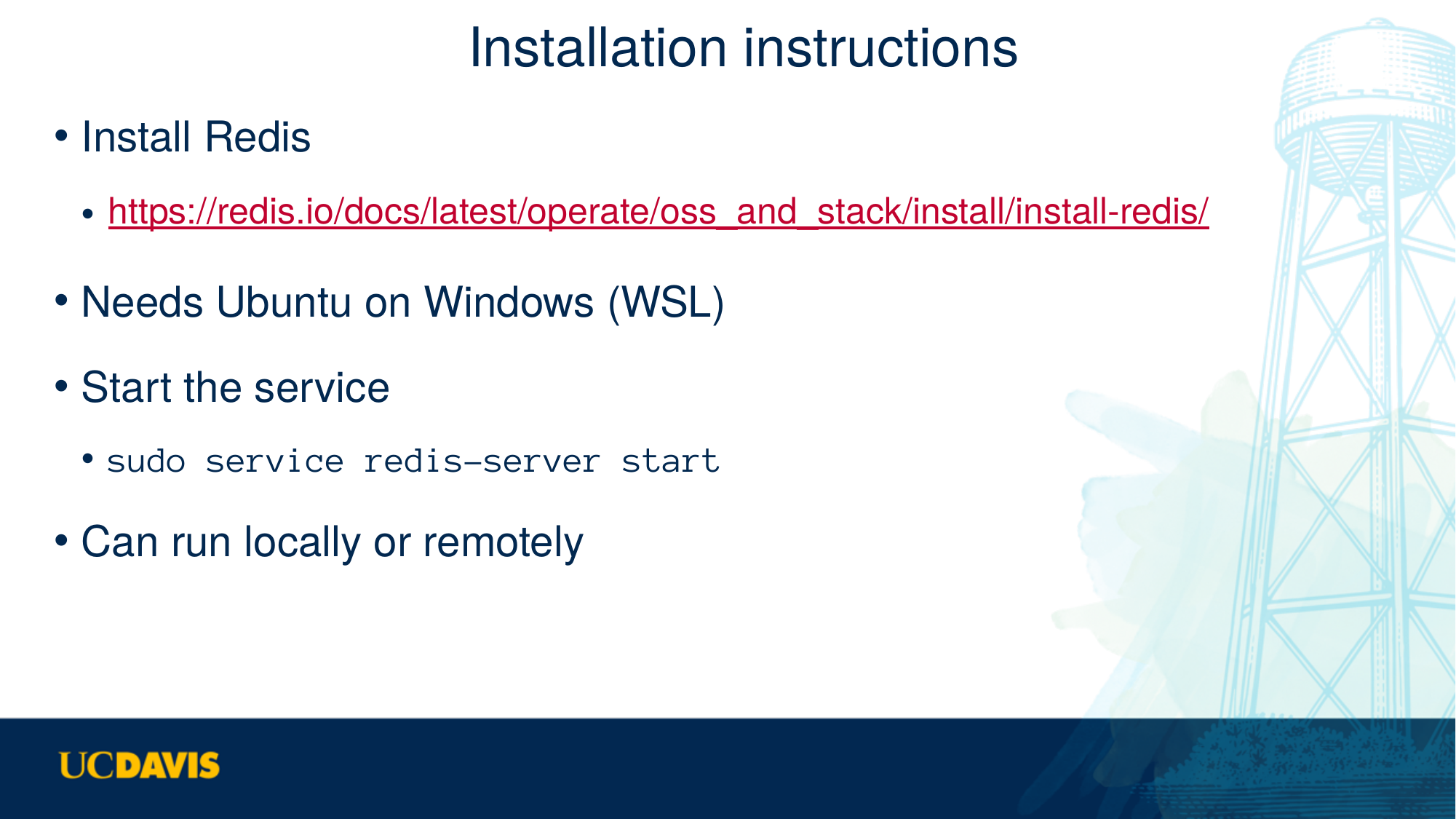

# Installation instructions
Install Redis
https://redis.io/docs/latest/operate/oss_and_stack/install/install-redis/
Needs Ubuntu on Windows (WSL)
Start the service
sudo service redis-server start
Can run locally or remotely